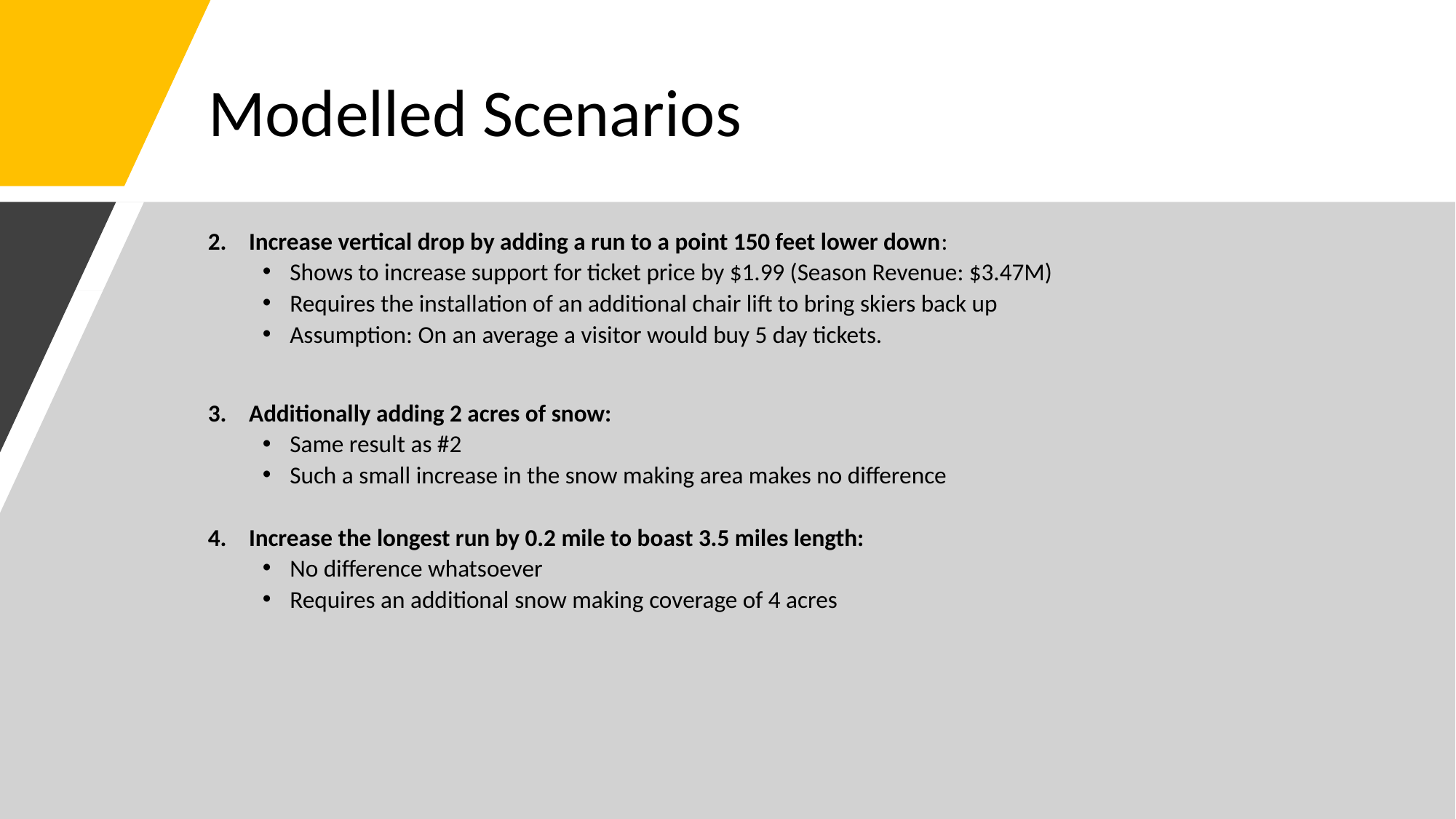

# Modelled Scenarios

Increase vertical drop by adding a run to a point 150 feet lower down:
Shows to increase support for ticket price by $1.99 (Season Revenue: $3.47M)
Requires the installation of an additional chair lift to bring skiers back up
Assumption: On an average a visitor would buy 5 day tickets.

Additionally adding 2 acres of snow:
Same result as #2
Such a small increase in the snow making area makes no difference

Increase the longest run by 0.2 mile to boast 3.5 miles length:
No difference whatsoever
Requires an additional snow making coverage of 4 acres